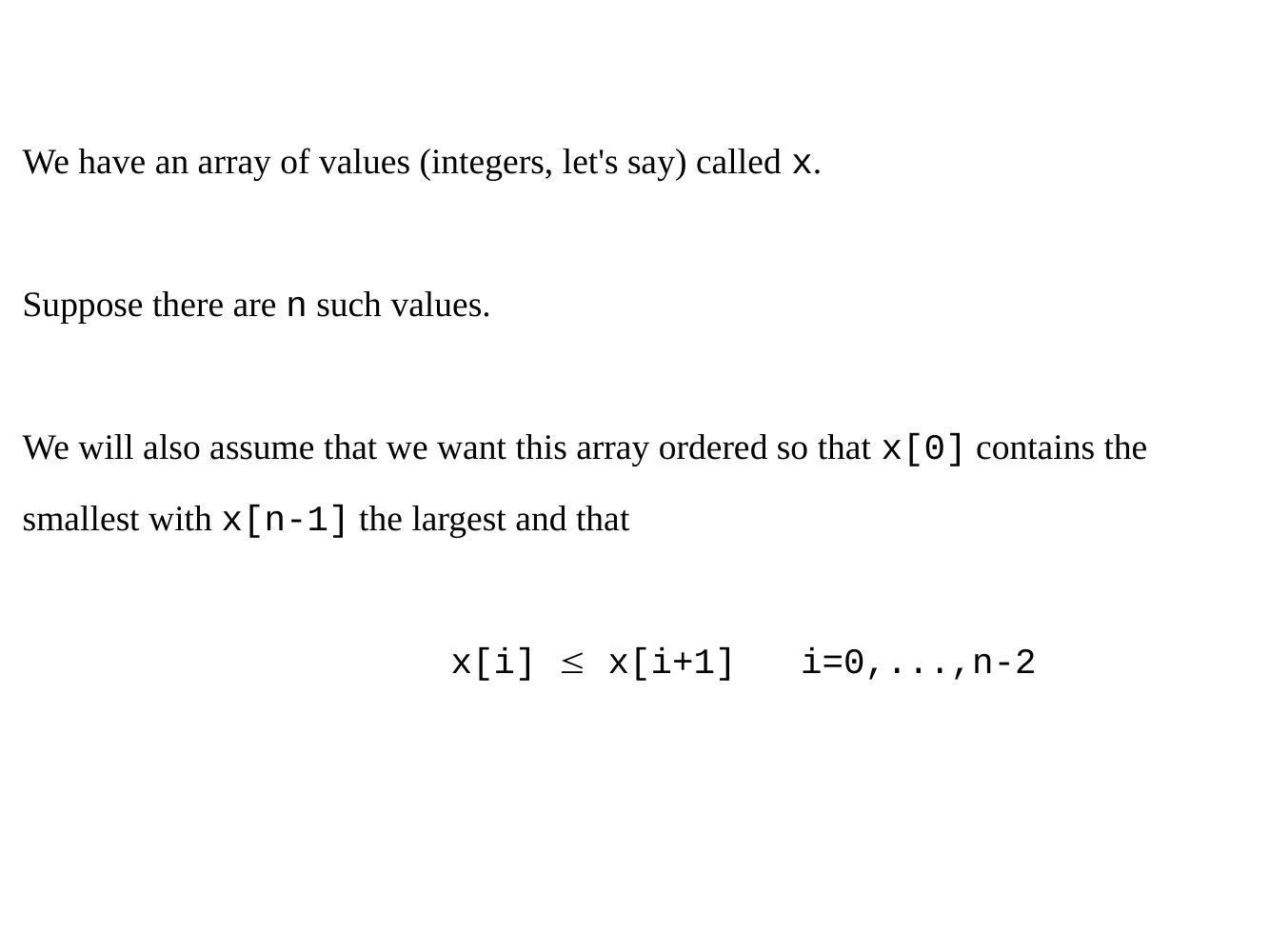

We have an array of values (integers, let's say) called x.

Suppose there are n such values.

We will also assume that we want this array ordered so that x[0] contains the smallest with x[n-1] the largest and that

			x[i] ≤ x[i+1]   i=0,...,n-2